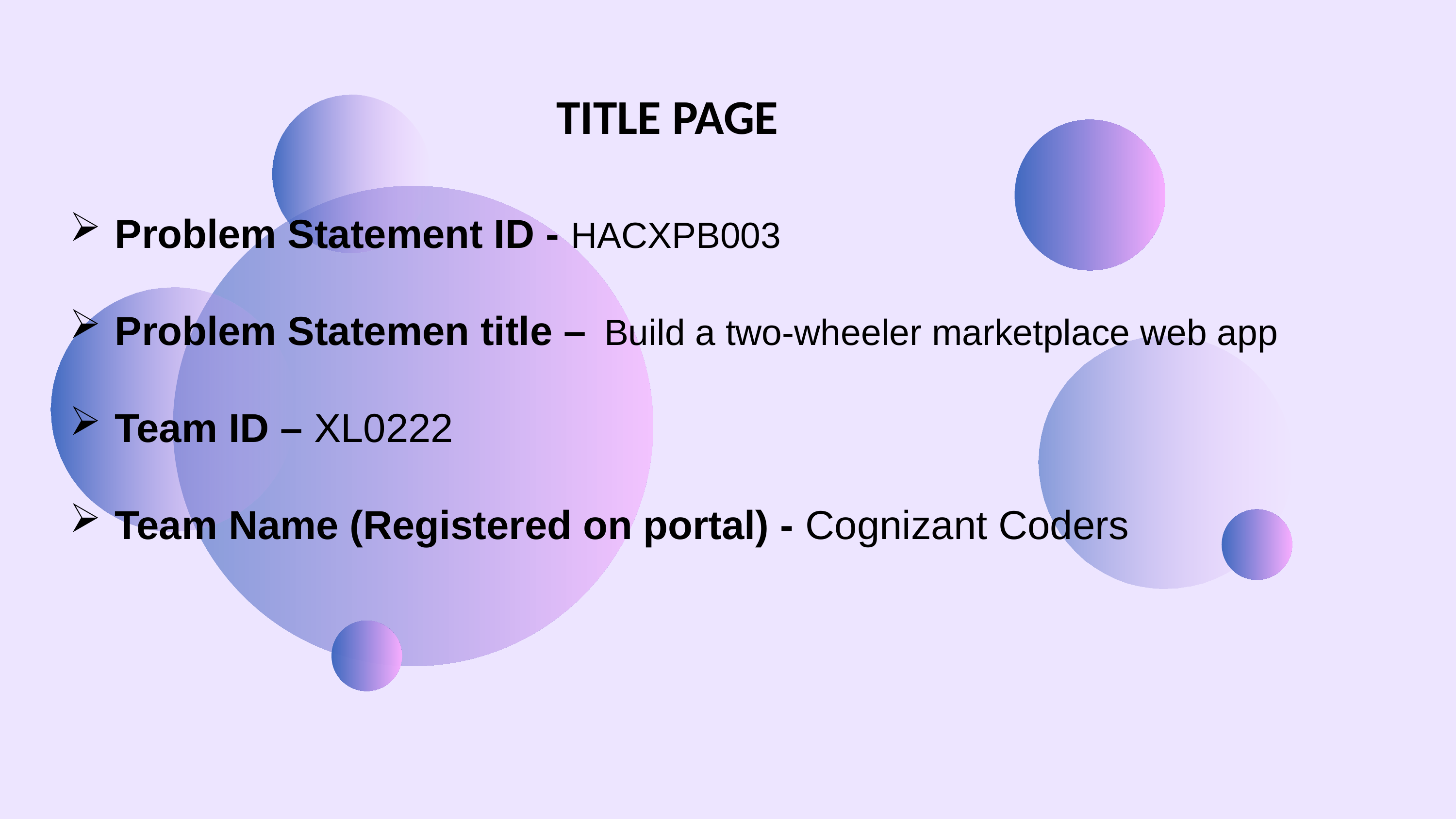

TITLE PAGE

Problem Statement ID - HACXPB003
Problem Statemen title –  Build a two-wheeler marketplace web app
Team ID – XL0222
Team Name (Registered on portal) - Cognizant Coders